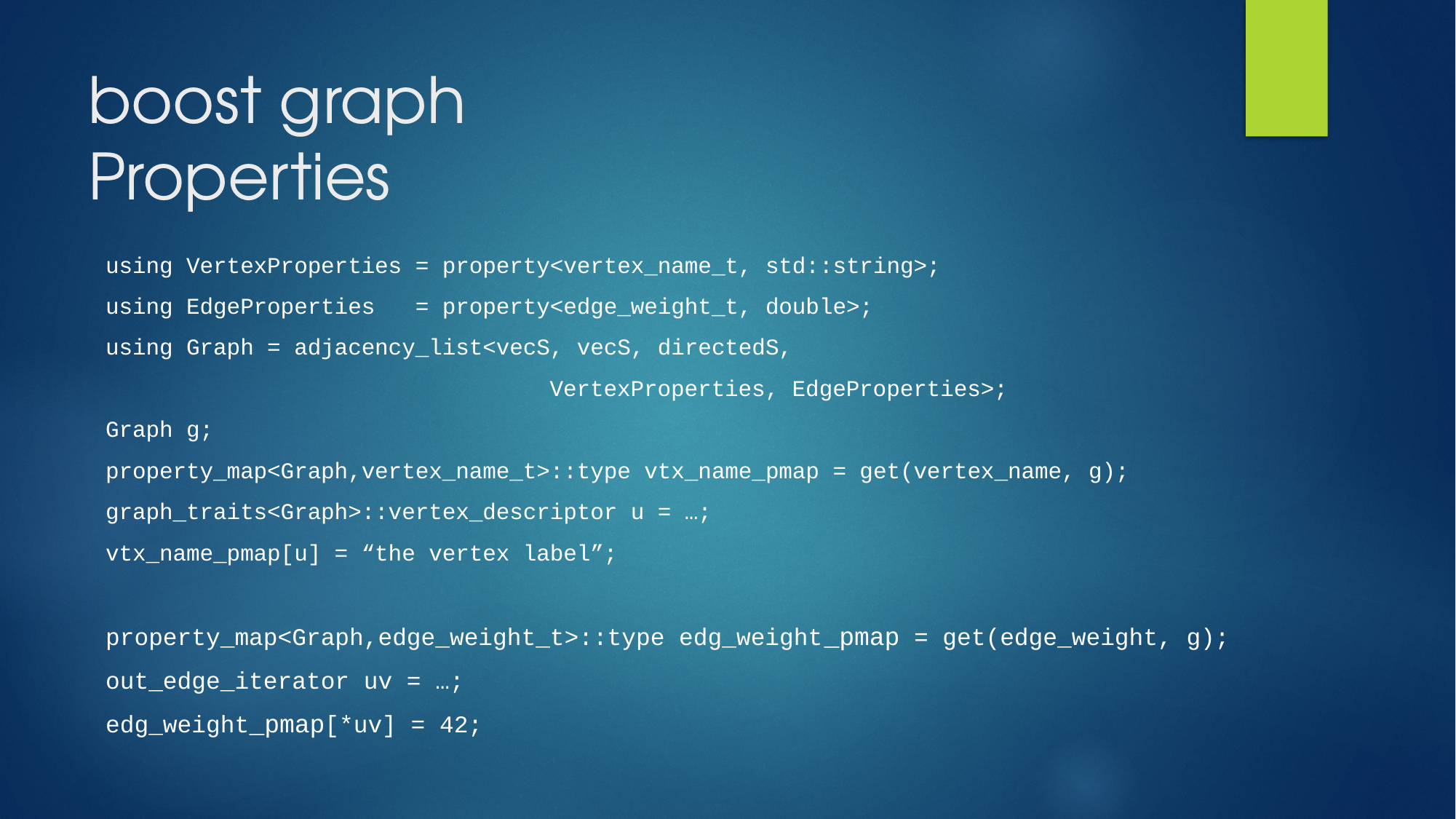

# boost graph Properties
using VertexProperties = property<vertex_name_t, std::string>;
using EdgeProperties   = property<edge_weight_t, double>;
using Graph = adjacency_list<vecS, vecS, directedS,
                                 VertexProperties, EdgeProperties>;
Graph g;
property_map<Graph,vertex_name_t>::type vtx_name_pmap = get(vertex_name, g);
graph_traits<Graph>::vertex_descriptor u = …;
vtx_name_pmap[u] = “the vertex label”;

property_map<Graph,edge_weight_t>::type edg_weight_pmap = get(edge_weight, g);
out_edge_iterator uv = …;
edg_weight_pmap[*uv] = 42;